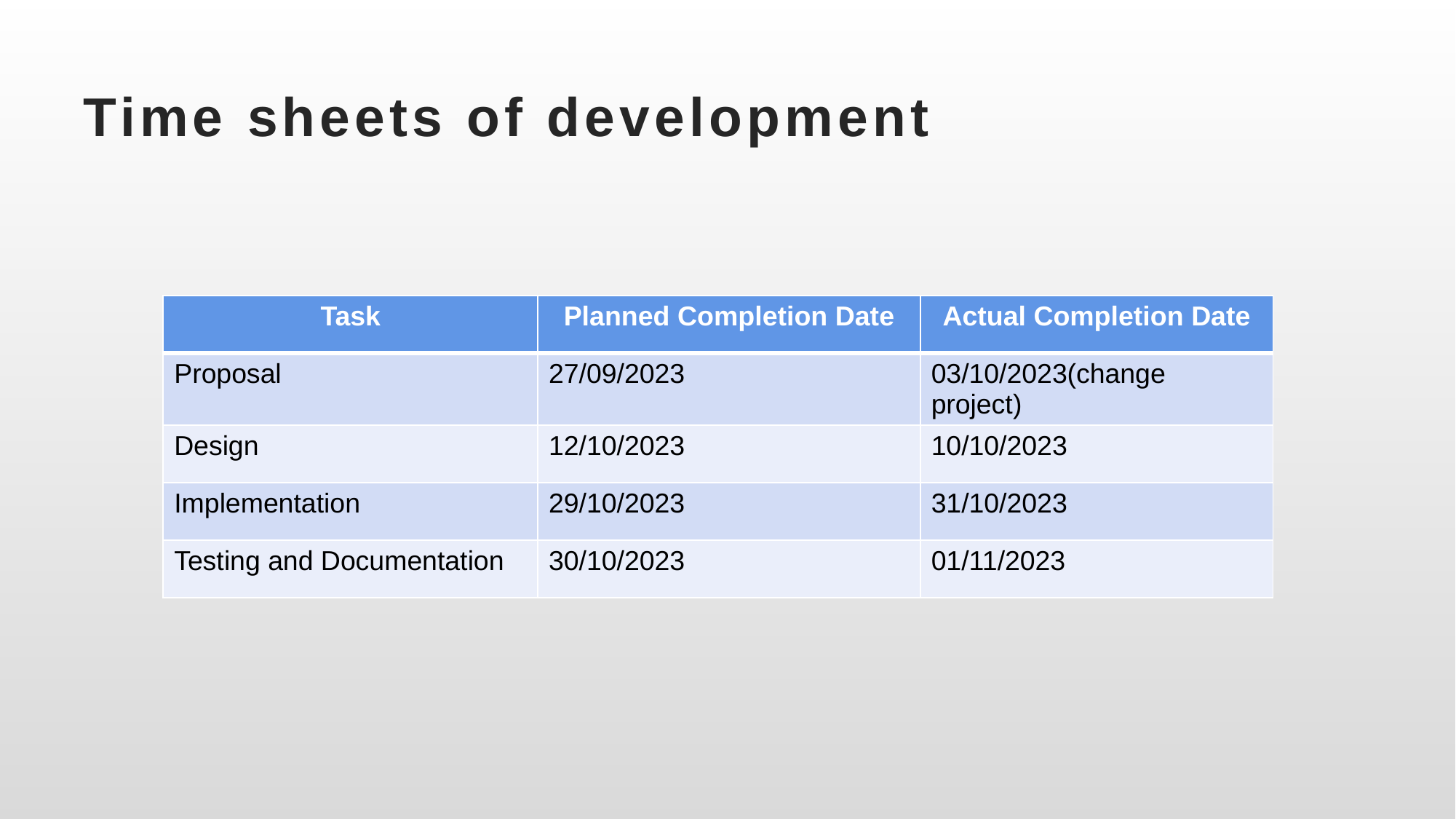

# Time sheets of development

| Task | Planned Completion Date | Actual Completion Date |
| --- | --- | --- |
| Proposal | 27/09/2023 | 03/10/2023(change project) |
| Design | 12/10/2023 | 10/10/2023 |
| Implementation | 29/10/2023 | 31/10/2023 |
| Testing and Documentation | 30/10/2023 | 01/11/2023 |